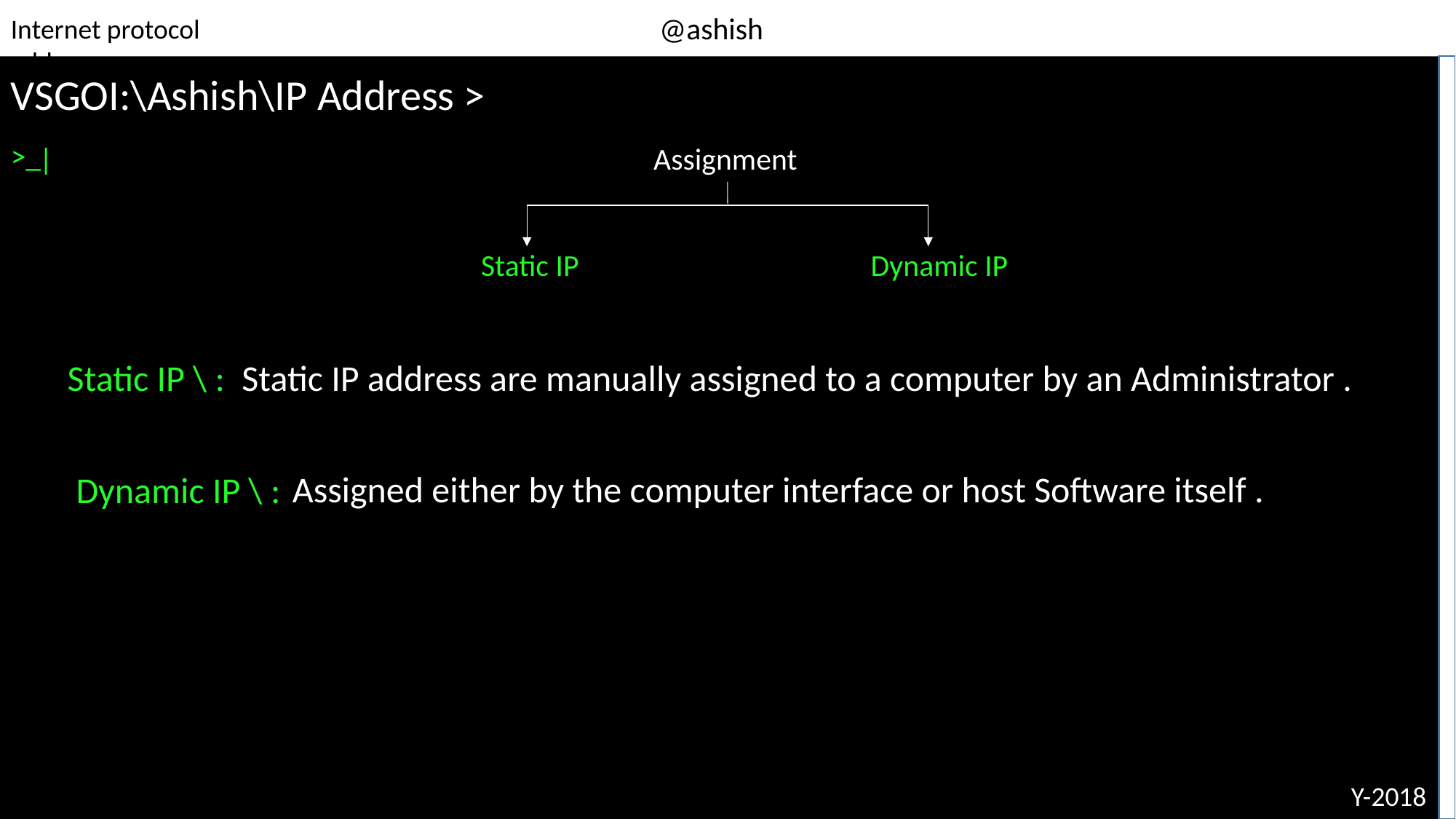

@ashish
Internet protocol address
VSGOI:\Ashish\IP Address >
>_
|
Assignment
Static IP
Dynamic IP
@  A  S  H  I  S  H
Static IP \ :
Static IP address are manually assigned to a computer by an Administrator .
Assigned either by the computer interface or host Software itself .
Dynamic IP \ :
Y-2018